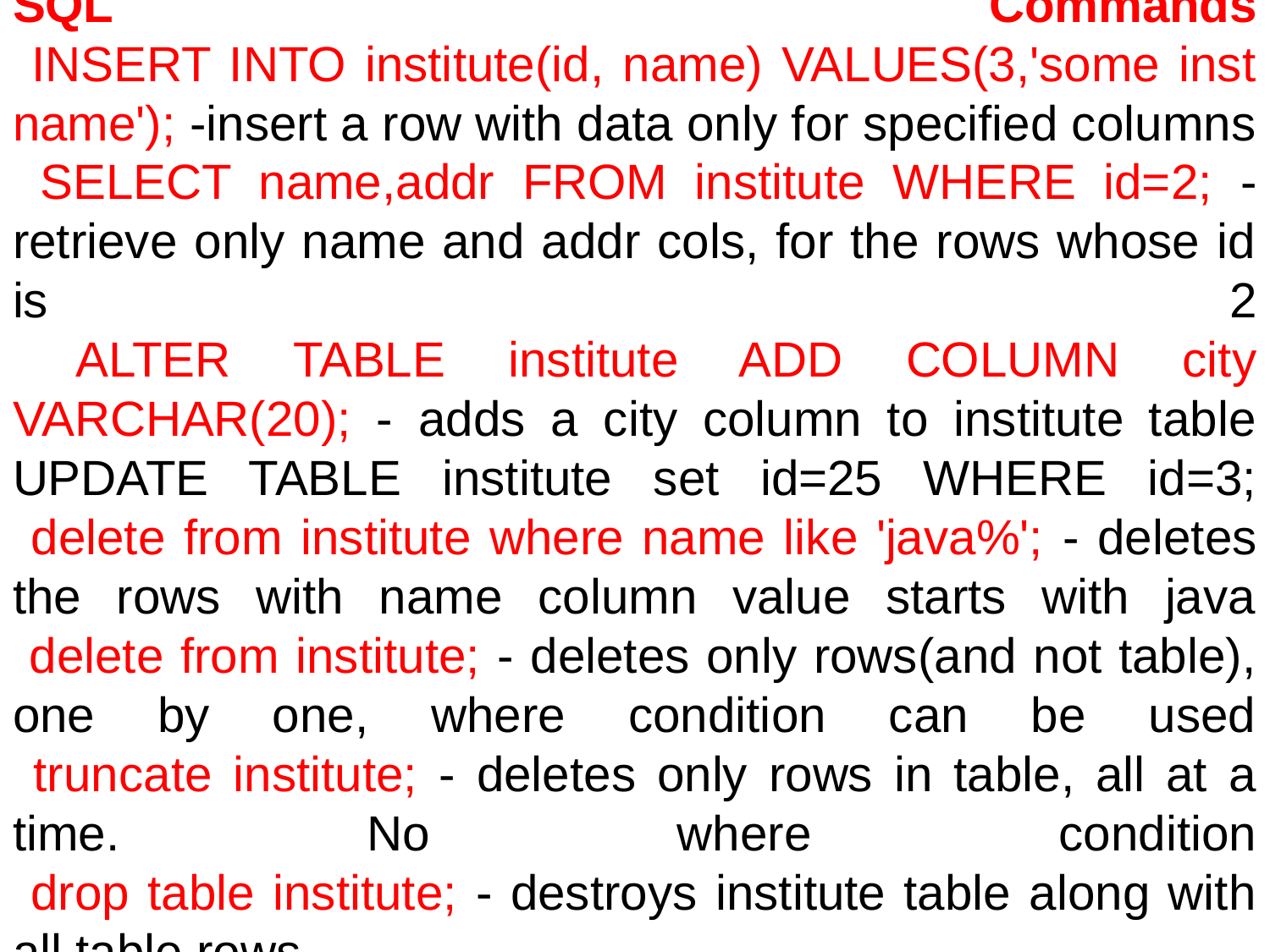

# SQL Commands INSERT INTO institute(id, name) VALUES(3,'some inst name'); -insert a row with data only for specified columns SELECT name,addr FROM institute WHERE id=2; - retrieve only name and addr cols, for the rows whose id is 2 ALTER TABLE institute ADD COLUMN city VARCHAR(20); - adds a city column to institute table UPDATE TABLE institute set id=25 WHERE id=3; delete from institute where name like 'java%'; - deletes the rows with name column value starts with java delete from institute; - deletes only rows(and not table), one by one, where condition can be used truncate institute; - deletes only rows in table, all at a time. No where condition drop table institute; - destroys institute table along with all table rows